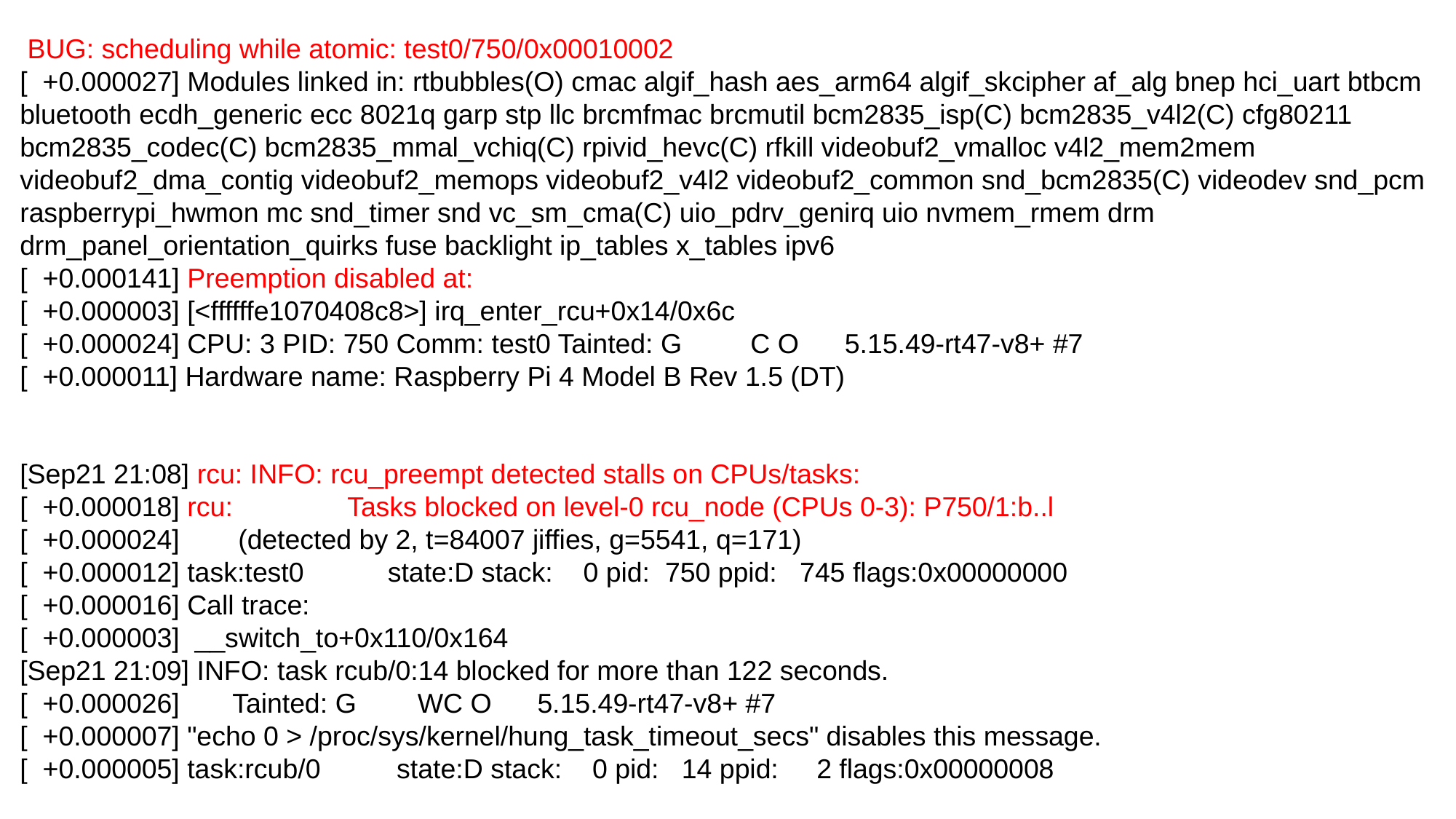

BUG: scheduling while atomic: test0/750/0x00010002
[  +0.000027] Modules linked in: rtbubbles(O) cmac algif_hash aes_arm64 algif_skcipher af_alg bnep hci_uart btbcm bluetooth ecdh_generic ecc 8021q garp stp llc brcmfmac brcmutil bcm2835_isp(C) bcm2835_v4l2(C) cfg80211 bcm2835_codec(C) bcm2835_mmal_vchiq(C) rpivid_hevc(C) rfkill videobuf2_vmalloc v4l2_mem2mem videobuf2_dma_contig videobuf2_memops videobuf2_v4l2 videobuf2_common snd_bcm2835(C) videodev snd_pcm raspberrypi_hwmon mc snd_timer snd vc_sm_cma(C) uio_pdrv_genirq uio nvmem_rmem drm drm_panel_orientation_quirks fuse backlight ip_tables x_tables ipv6
[  +0.000141] Preemption disabled at:
[  +0.000003] [<ffffffe1070408c8>] irq_enter_rcu+0x14/0x6c
[  +0.000024] CPU: 3 PID: 750 Comm: test0 Tainted: G         C O      5.15.49-rt47-v8+ #7
[  +0.000011] Hardware name: Raspberry Pi 4 Model B Rev 1.5 (DT)
[Sep21 21:08] rcu: INFO: rcu_preempt detected stalls on CPUs/tasks:
[  +0.000018] rcu: 	Tasks blocked on level-0 rcu_node (CPUs 0-3): P750/1:b..l
[  +0.000024] 	(detected by 2, t=84007 jiffies, g=5541, q=171)
[  +0.000012] task:test0           state:D stack:    0 pid:  750 ppid:   745 flags:0x00000000
[  +0.000016] Call trace:
[  +0.000003]  __switch_to+0x110/0x164
[Sep21 21:09] INFO: task rcub/0:14 blocked for more than 122 seconds.
[  +0.000026]       Tainted: G        WC O      5.15.49-rt47-v8+ #7
[  +0.000007] "echo 0 > /proc/sys/kernel/hung_task_timeout_secs" disables this message.
[  +0.000005] task:rcub/0          state:D stack:    0 pid:   14 ppid:     2 flags:0x00000008